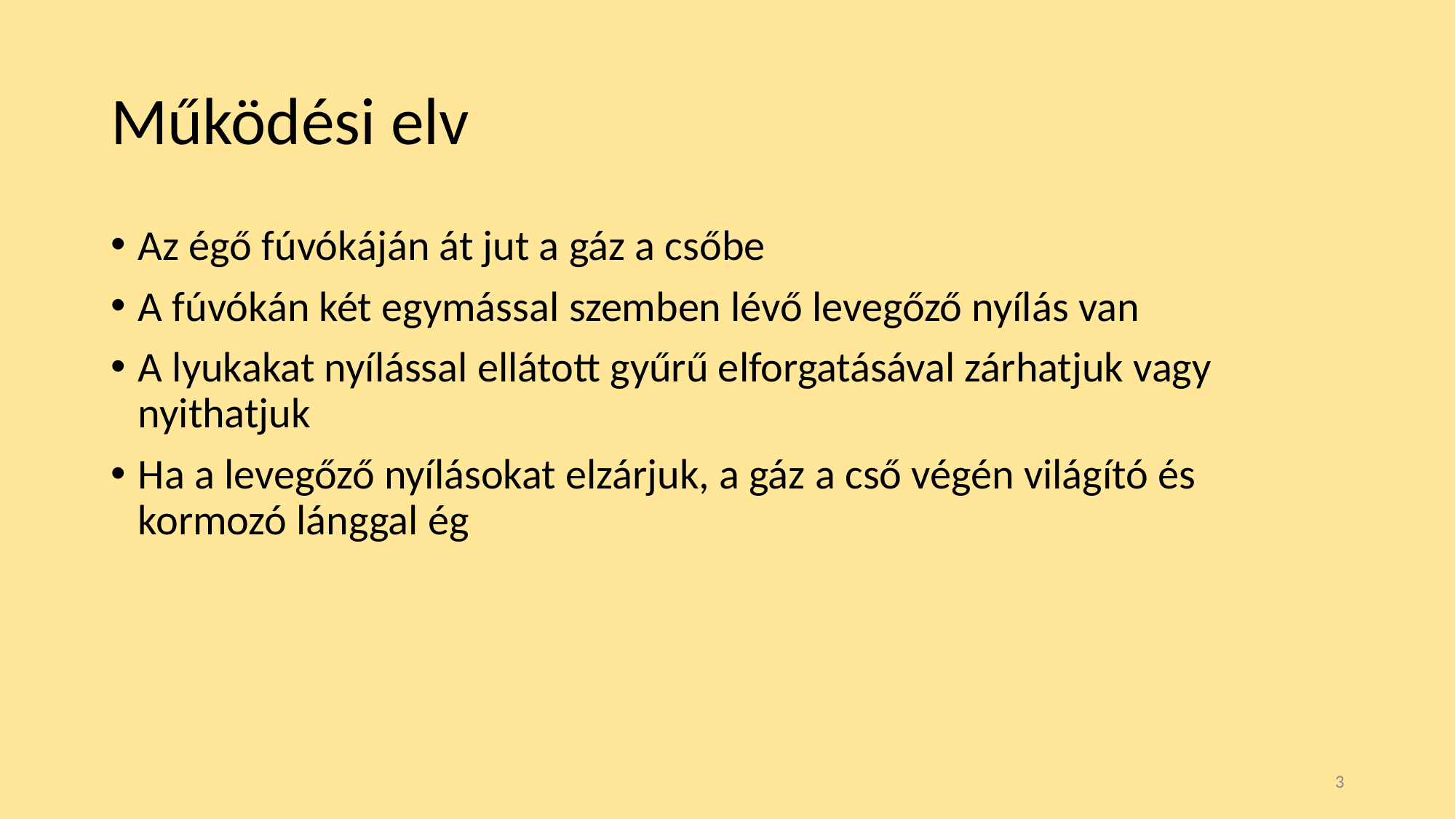

# Működési elv
Az égő fúvókáján át jut a gáz a csőbe
A fúvókán két egymással szemben lévő levegőző nyílás van
A lyukakat nyílással ellátott gyűrű elforgatásával zárhatjuk vagy nyithatjuk
Ha a levegőző nyílásokat elzárjuk, a gáz a cső végén világító és kormozó lánggal ég
3